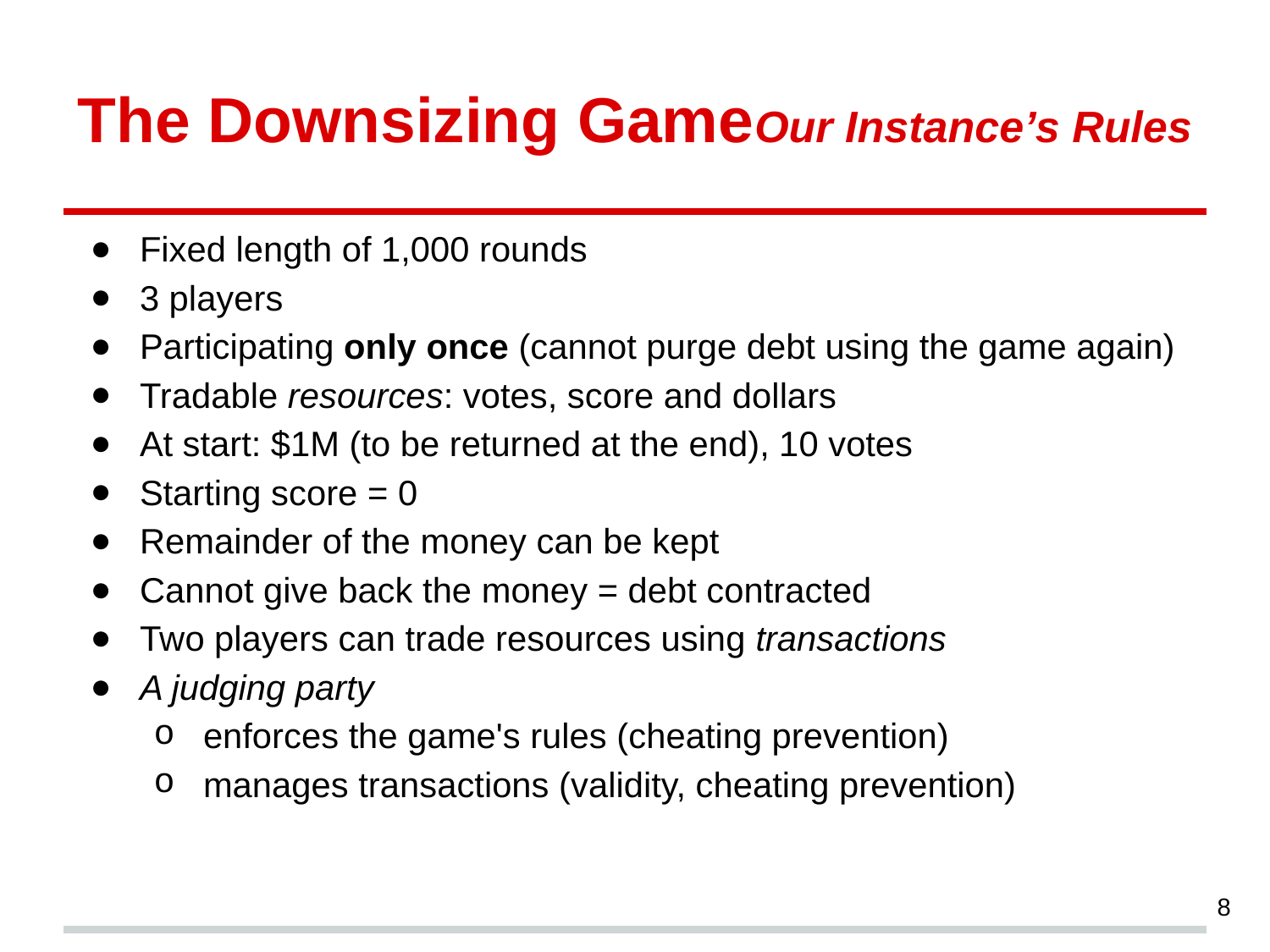

# The Downsizing GameOur Instance’s Rules
Fixed length of 1,000 rounds
3 players
Participating only once (cannot purge debt using the game again)
Tradable resources: votes, score and dollars
At start: $1M (to be returned at the end), 10 votes
Starting score = 0
Remainder of the money can be kept
Cannot give back the money = debt contracted
Two players can trade resources using transactions
A judging party
enforces the game's rules (cheating prevention)
manages transactions (validity, cheating prevention)
8